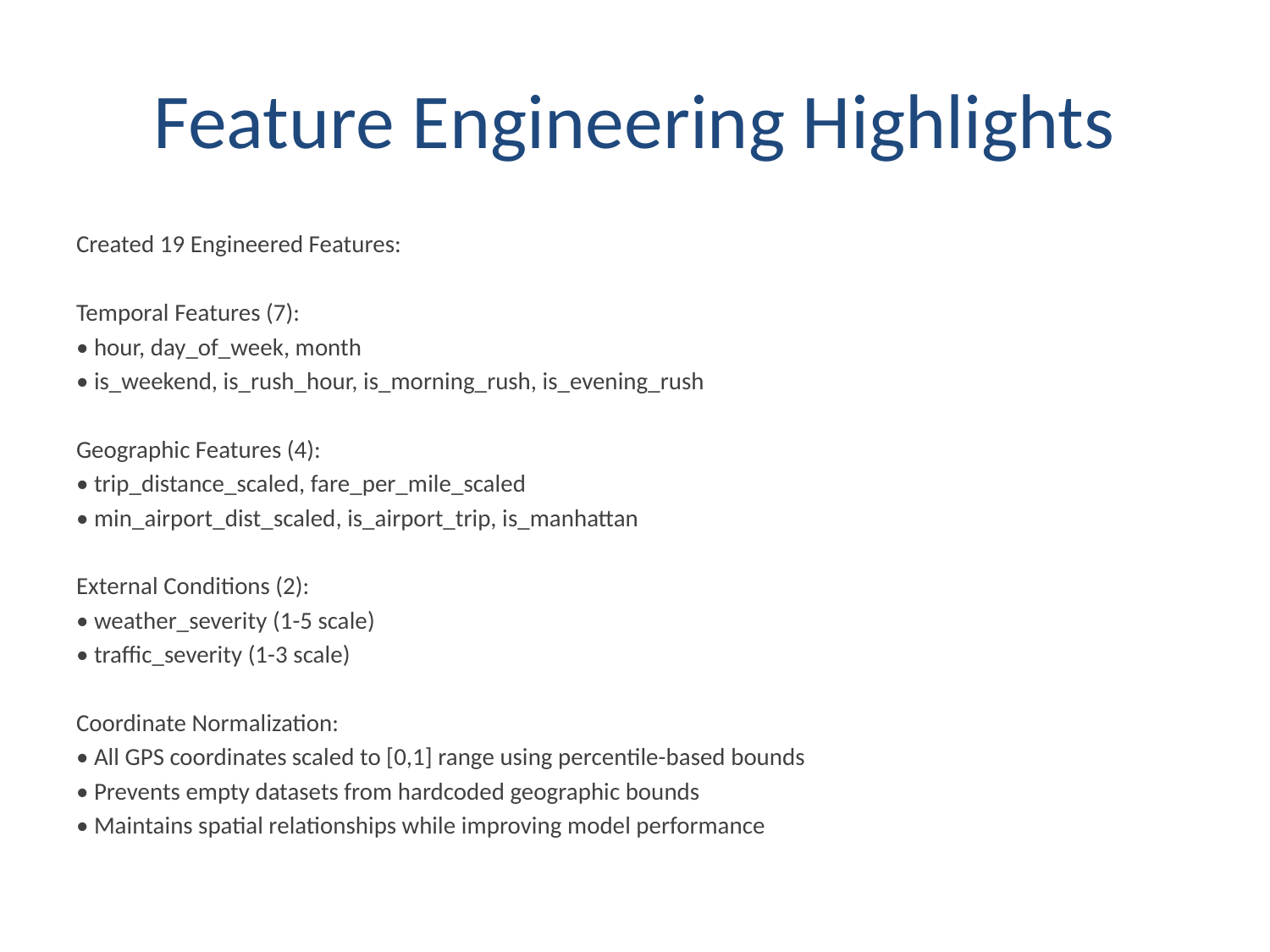

# Feature Engineering Highlights
Created 19 Engineered Features:

Temporal Features (7):
• hour, day_of_week, month
• is_weekend, is_rush_hour, is_morning_rush, is_evening_rush

Geographic Features (4):
• trip_distance_scaled, fare_per_mile_scaled
• min_airport_dist_scaled, is_airport_trip, is_manhattan

External Conditions (2):
• weather_severity (1-5 scale)
• traffic_severity (1-3 scale)

Coordinate Normalization:
• All GPS coordinates scaled to [0,1] range using percentile-based bounds
• Prevents empty datasets from hardcoded geographic bounds
• Maintains spatial relationships while improving model performance